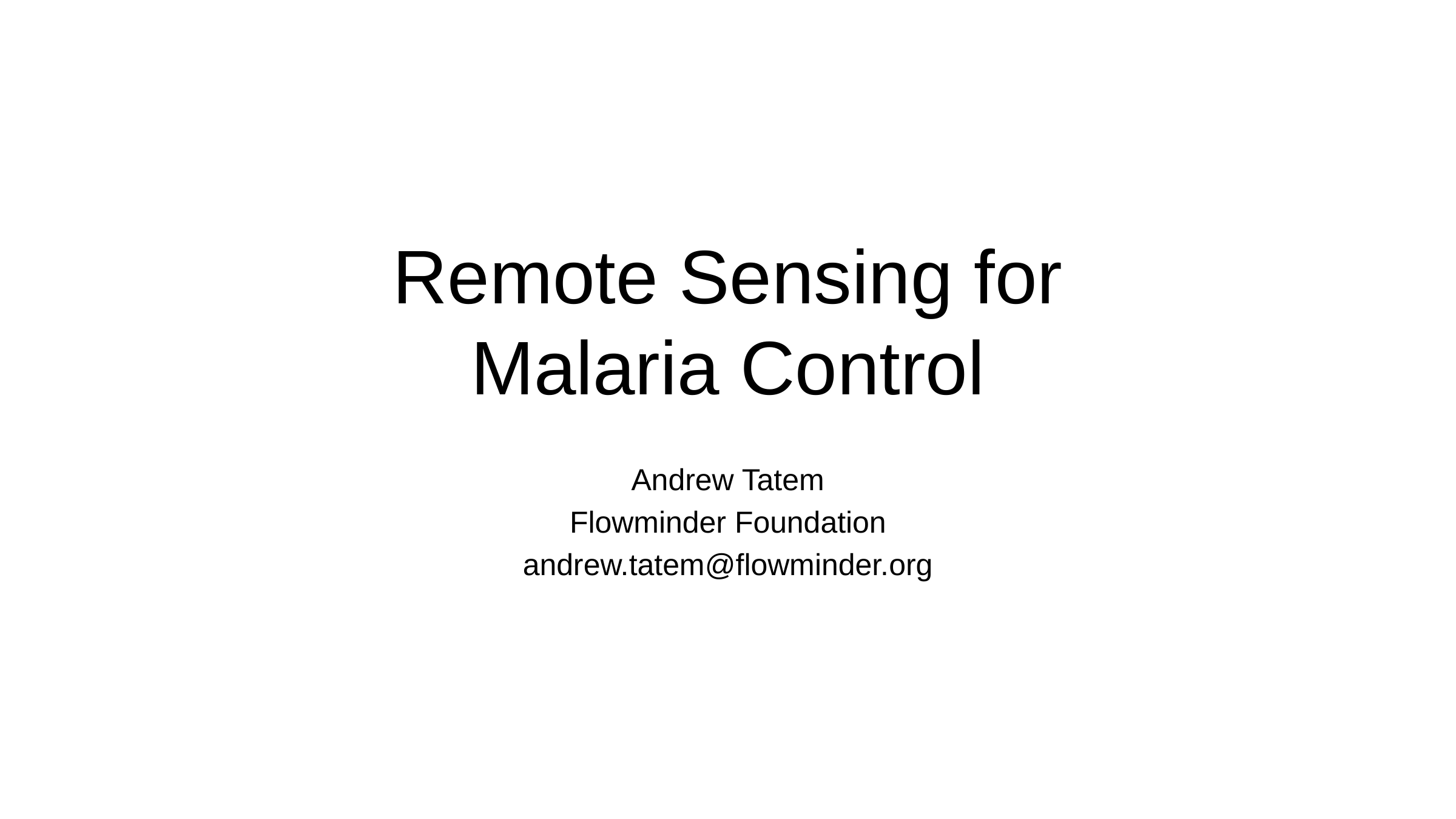

# Remote Sensing for Malaria Control
Andrew Tatem
Flowminder Foundation
andrew.tatem@flowminder.org